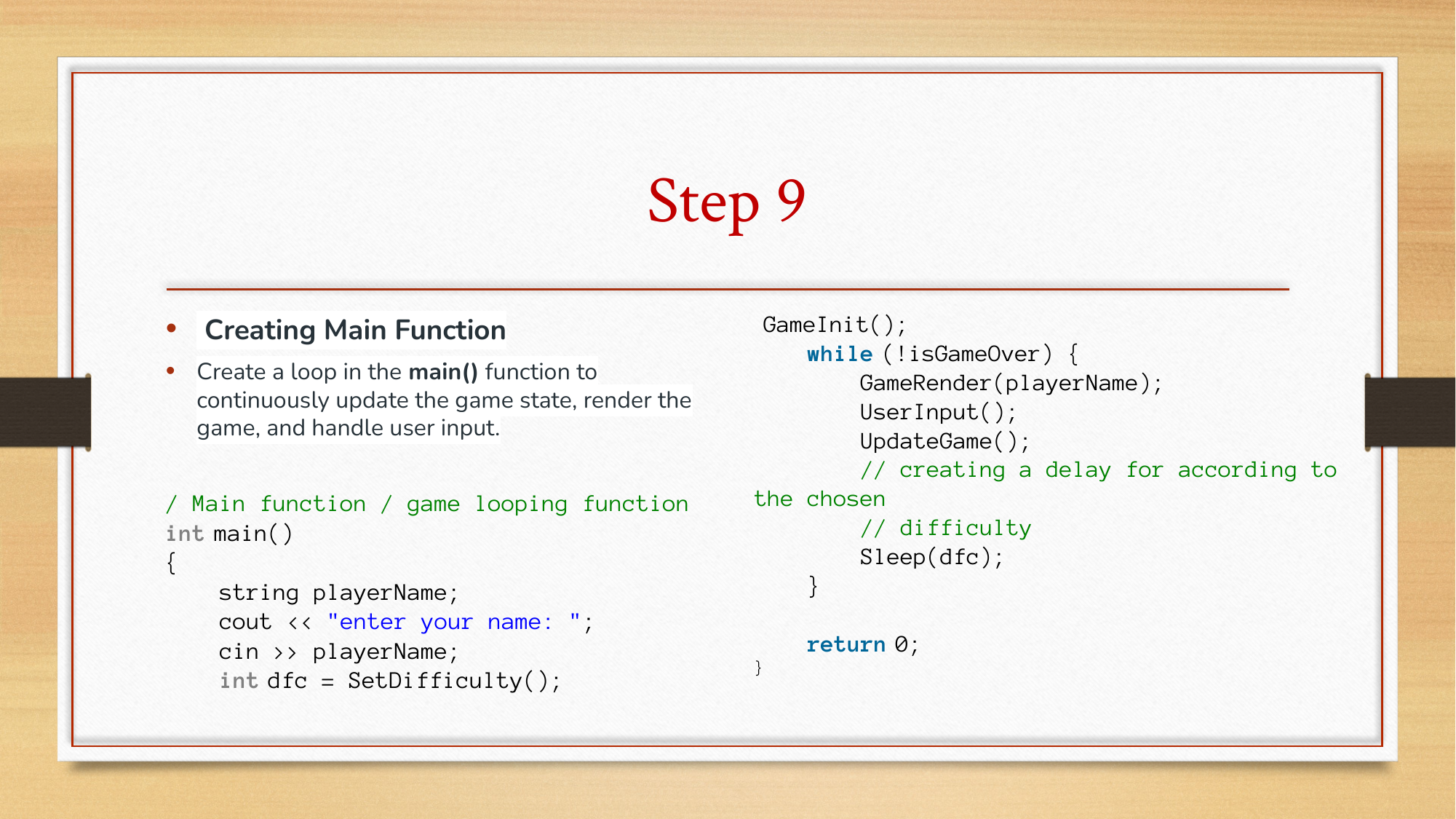

# Step 9
 Creating Main Function
Create a loop in the main() function to continuously update the game state, render the game, and handle user input.

/ Main function / game looping function
int main()
{
    string playerName;
    cout << "enter your name: ";
    cin >> playerName;
    int dfc = SetDifficulty();

 GameInit();
    while (!isGameOver) {
        GameRender(playerName);
        UserInput();
        UpdateGame();
        // creating a delay for according to the chosen
        // difficulty
        Sleep(dfc);
    }

    return 0;
}